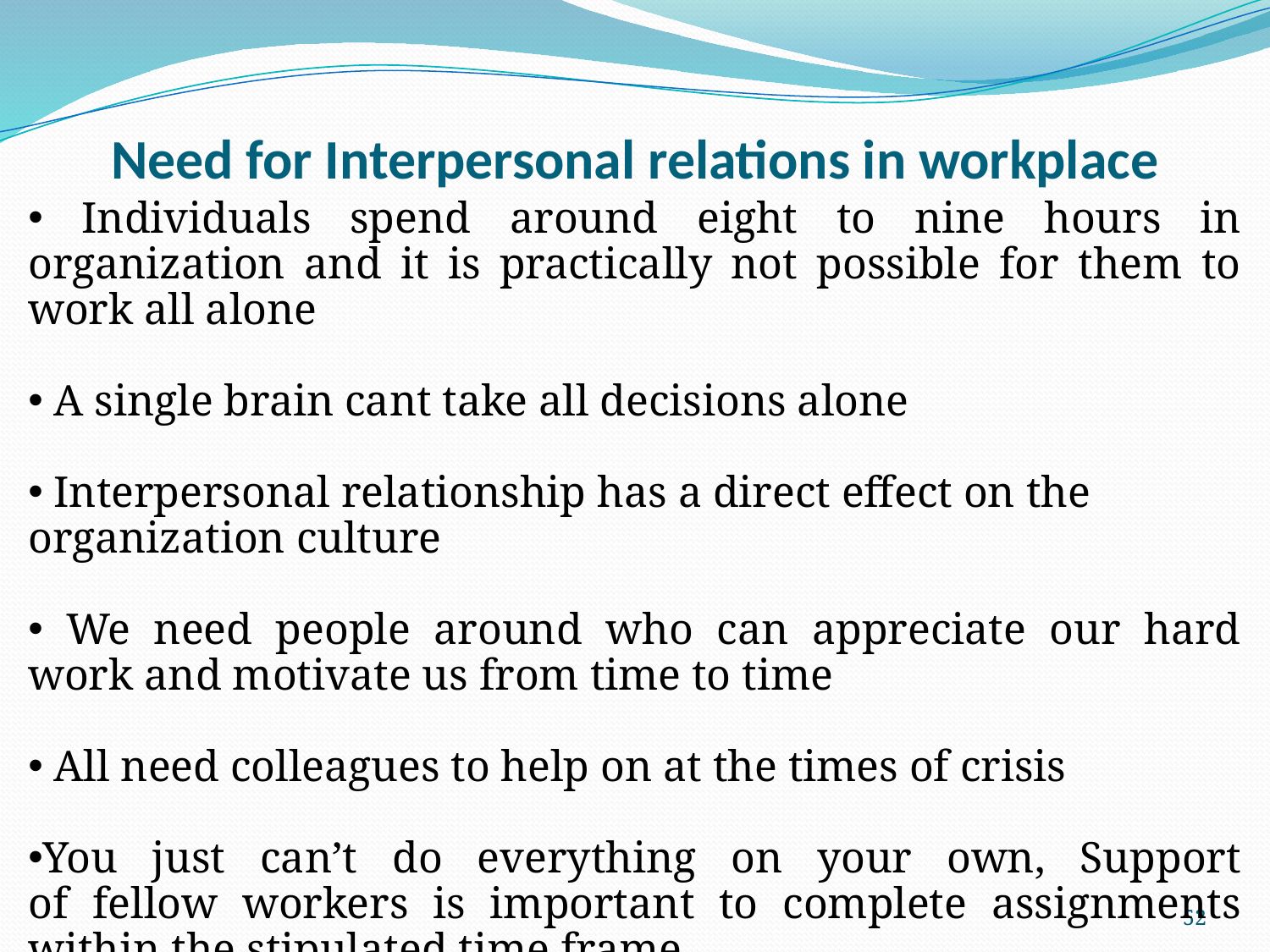

# Need for Interpersonal relations in workplace
 Individuals spend around eight to nine hours in organization and it is practically not possible for them to work all alone

 A single brain cant take all decisions alone

 Interpersonal relationship has a direct effect on the organization culture
 We need people around who can appreciate our hard work and motivate us from time to time

 All need colleagues to help on at the times of crisis

You just can’t do everything on your own, Support
of fellow workers is important to complete assignments within the stipulated time frame
52